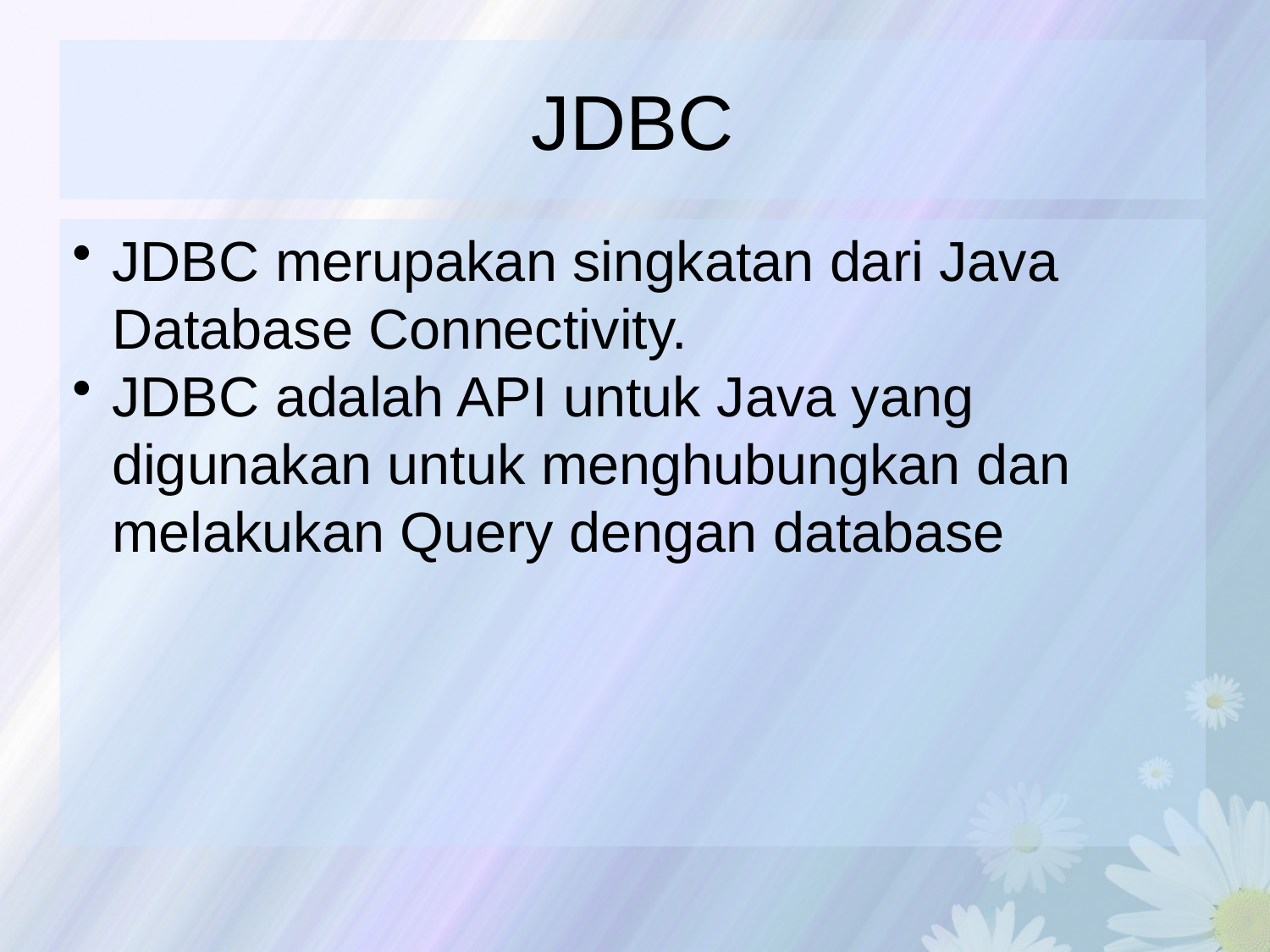

# JDBC
JDBC merupakan singkatan dari Java Database Connectivity.
JDBC adalah API untuk Java yang digunakan untuk menghubungkan dan melakukan Query dengan database